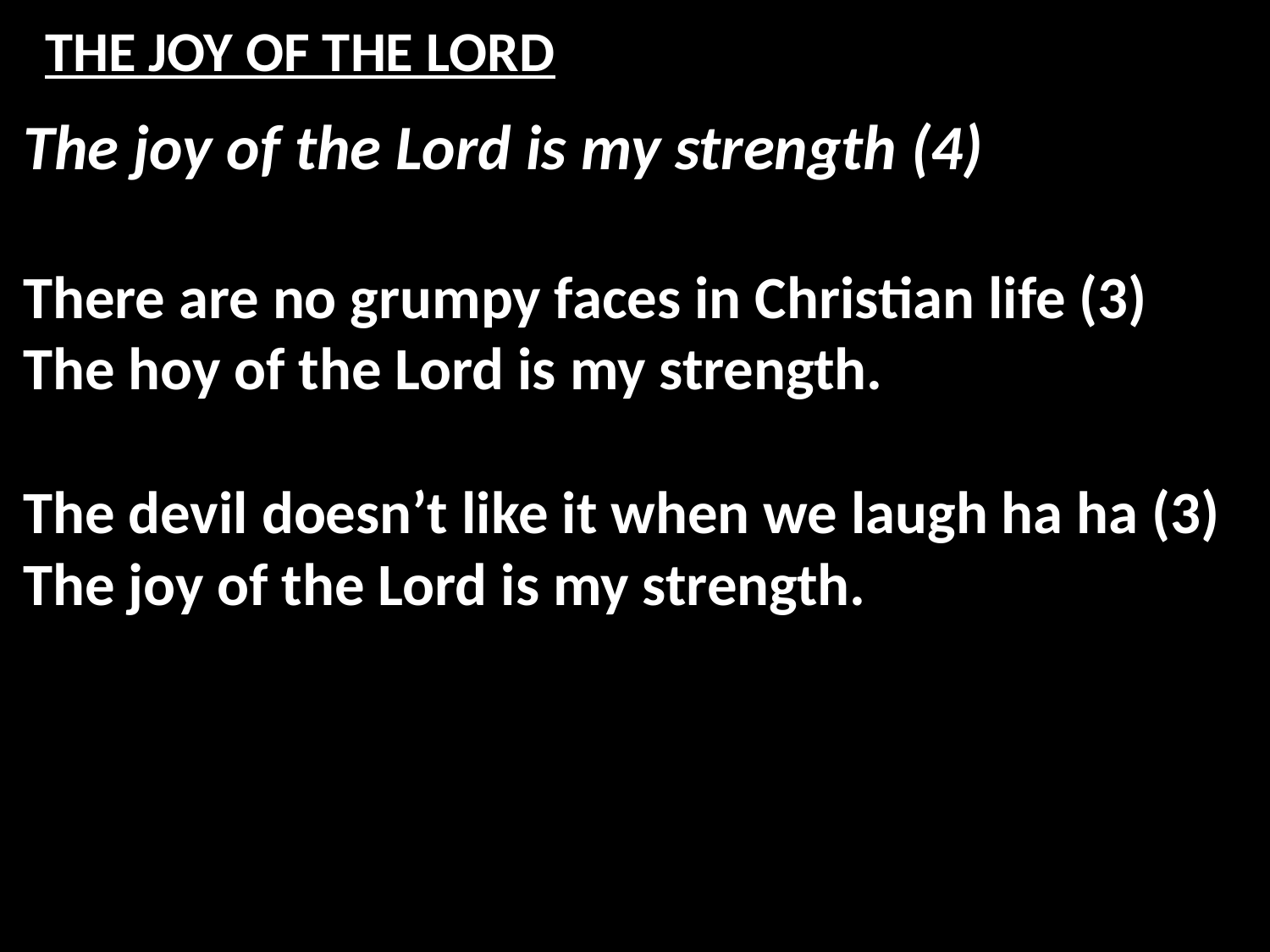

# THE JOY OF THE LORD
The joy of the Lord is my strength (4)

There are no grumpy faces in Christian life (3)
The hoy of the Lord is my strength.

The devil doesn’t like it when we laugh ha ha (3)
The joy of the Lord is my strength.